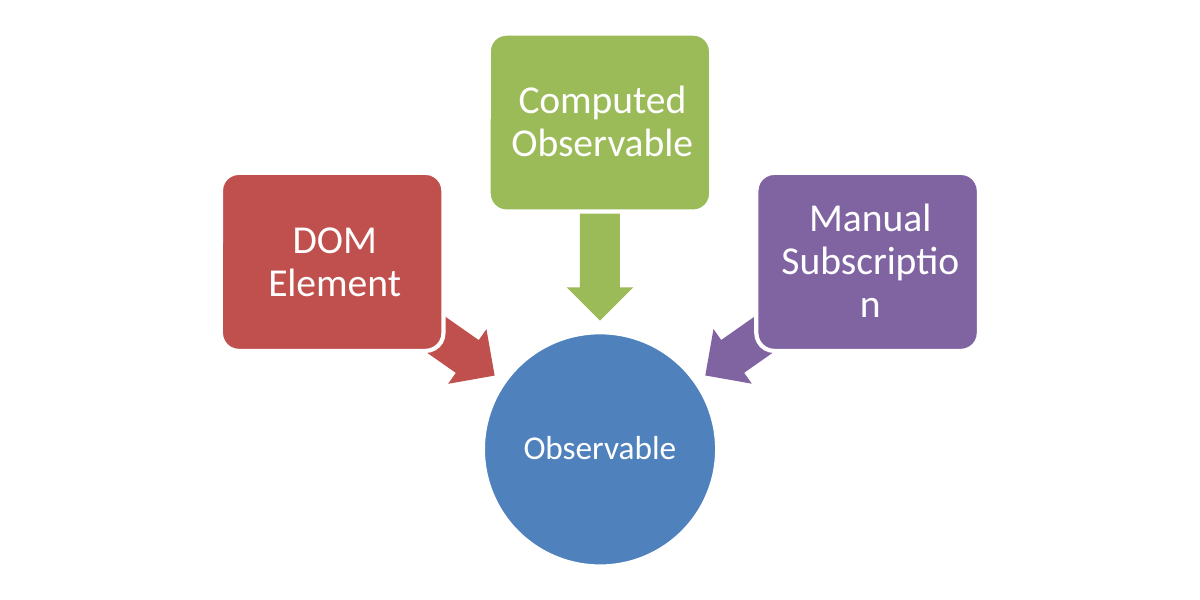

Observable
DOM Element
Computed Observable
Manual Subscription